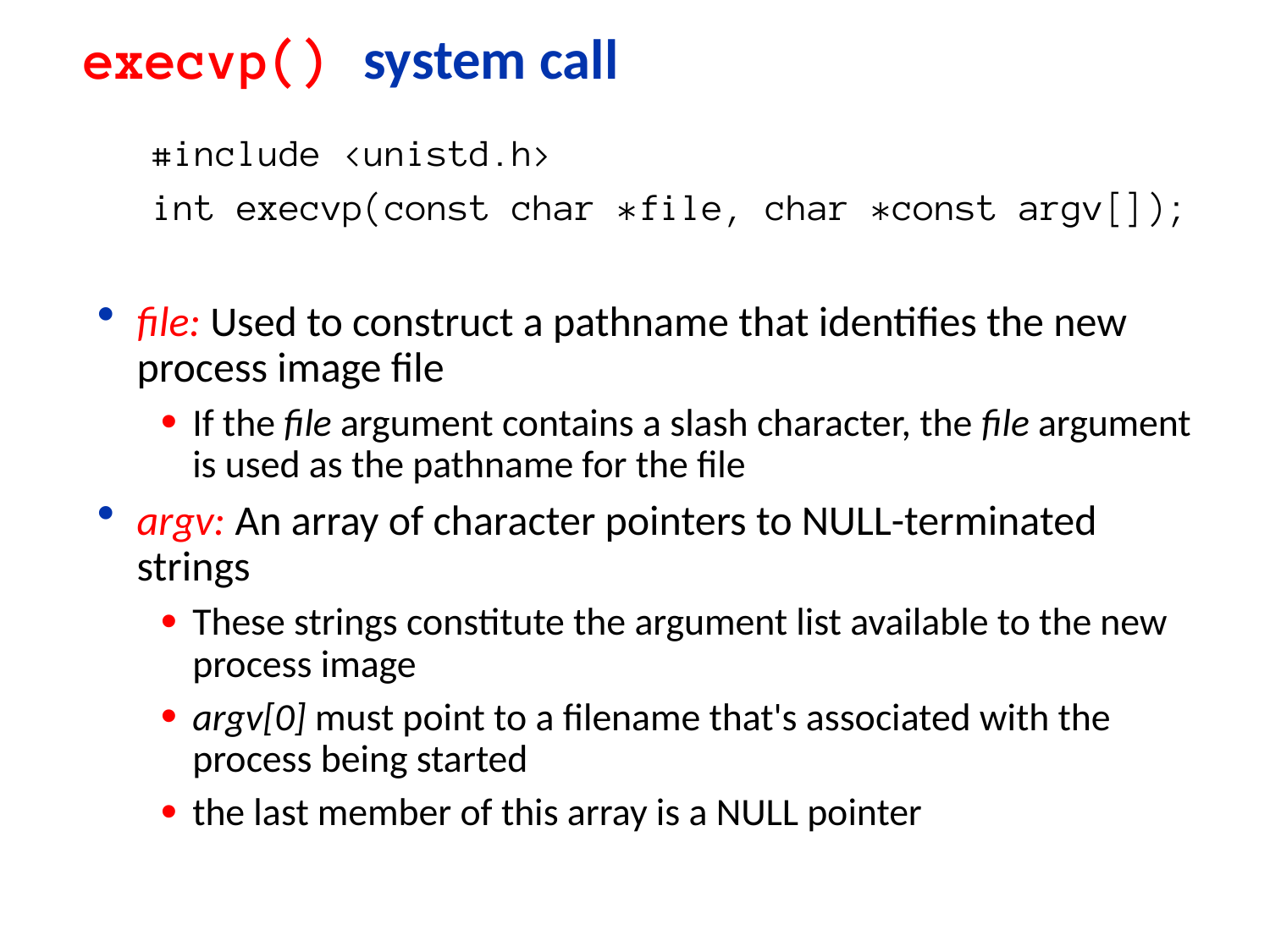

# execvp() system call
#include <unistd.h>
int execvp(const char *file, char *const argv[]);

file: Used to construct a pathname that identifies the new process image file
If the file argument contains a slash character, the file argument is used as the pathname for the file
argv: An array of character pointers to NULL-terminated strings
These strings constitute the argument list available to the new process image
argv[0] must point to a filename that's associated with the process being started
the last member of this array is a NULL pointer